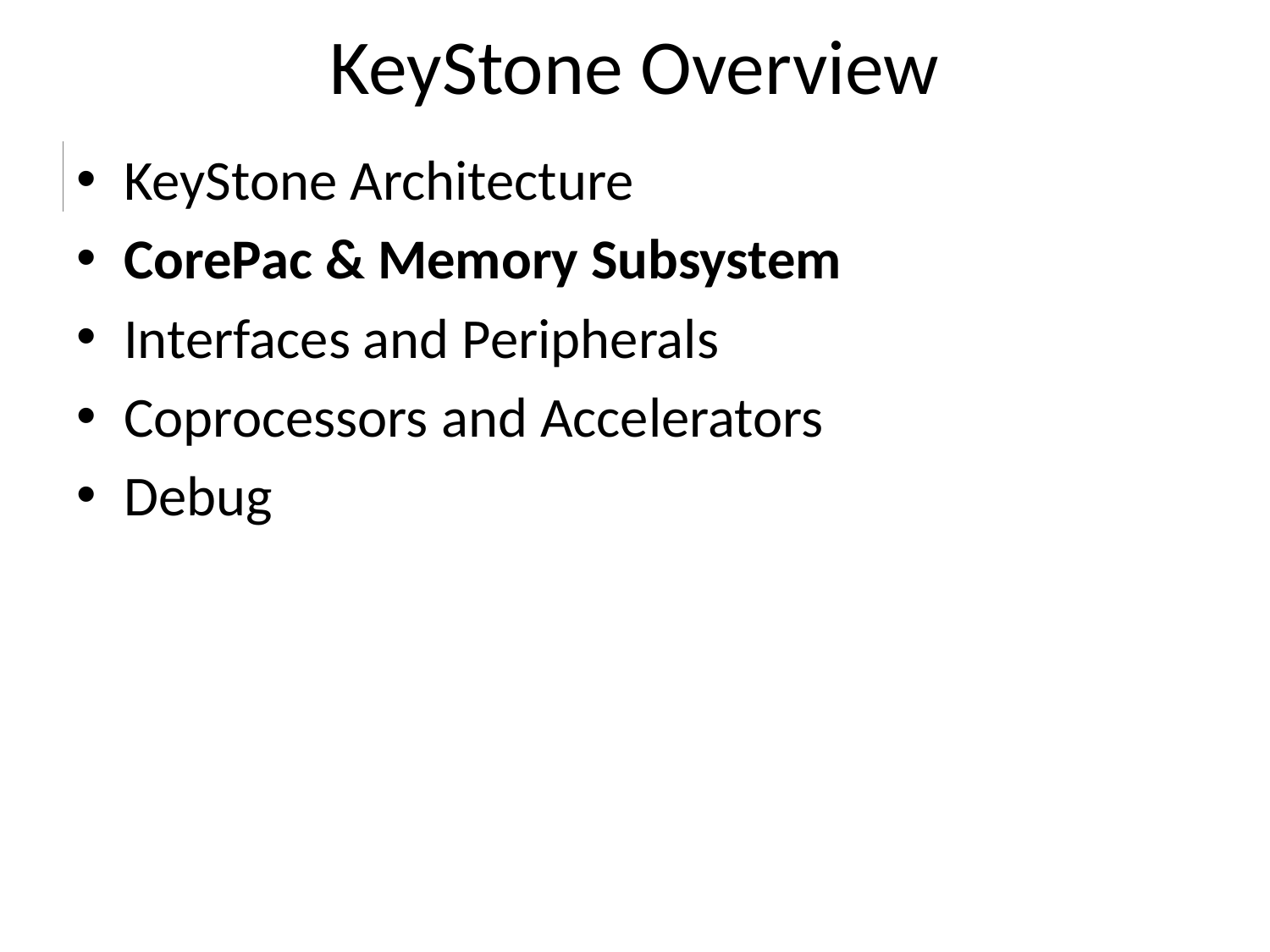

KeyStone Overview
KeyStone Architecture
CorePac & Memory Subsystem
Interfaces and Peripherals
Coprocessors and Accelerators
Debug